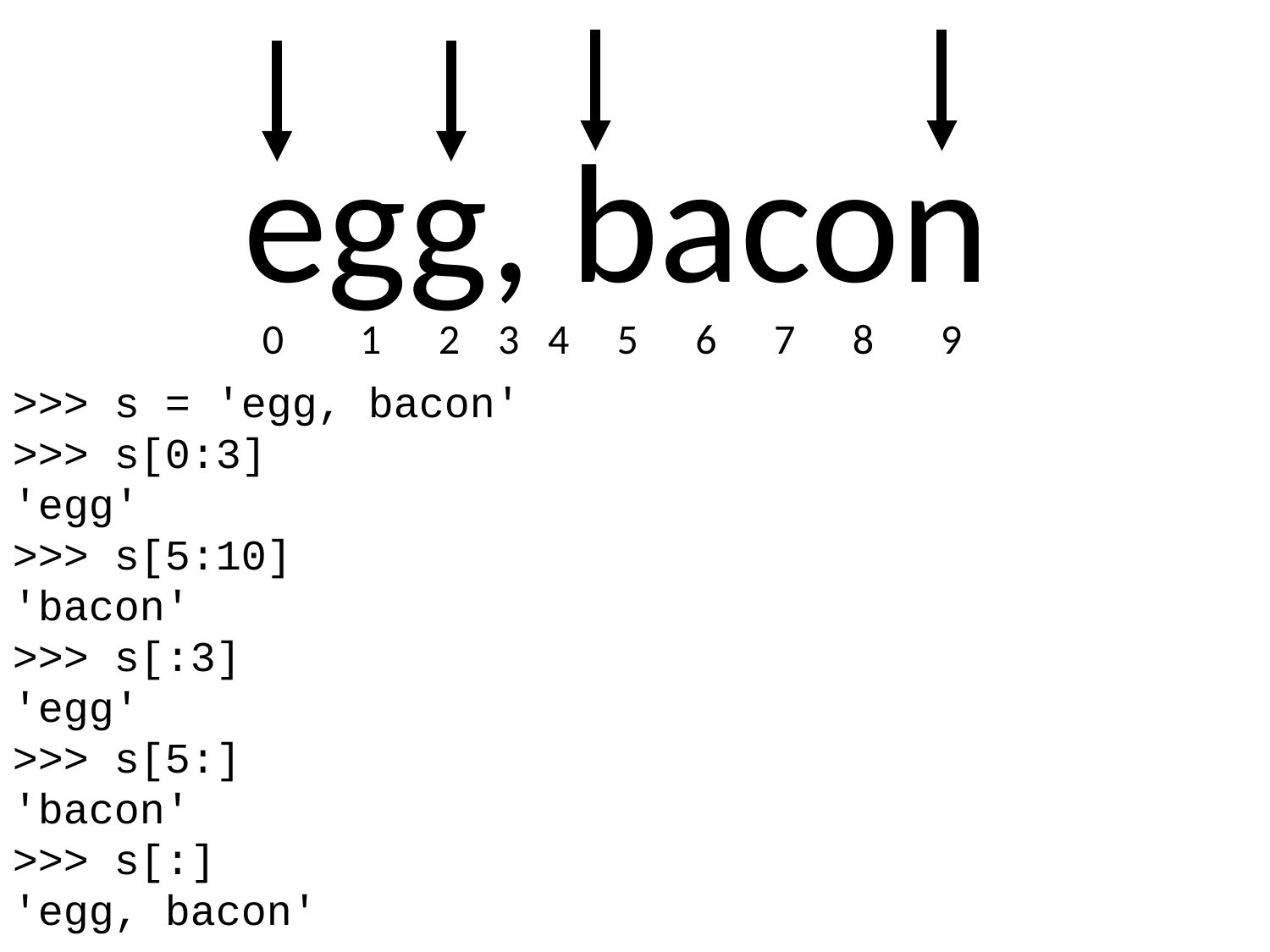

egg, bacon
  0        1      2    3   4     5      6      7      8       9
>>> s = 'egg, bacon'
>>> s[0:3]
'egg'
>>> s[5:10]
'bacon'
>>> s[:3]
'egg'
>>> s[5:]
'bacon'
>>> s[:]
'egg, bacon'